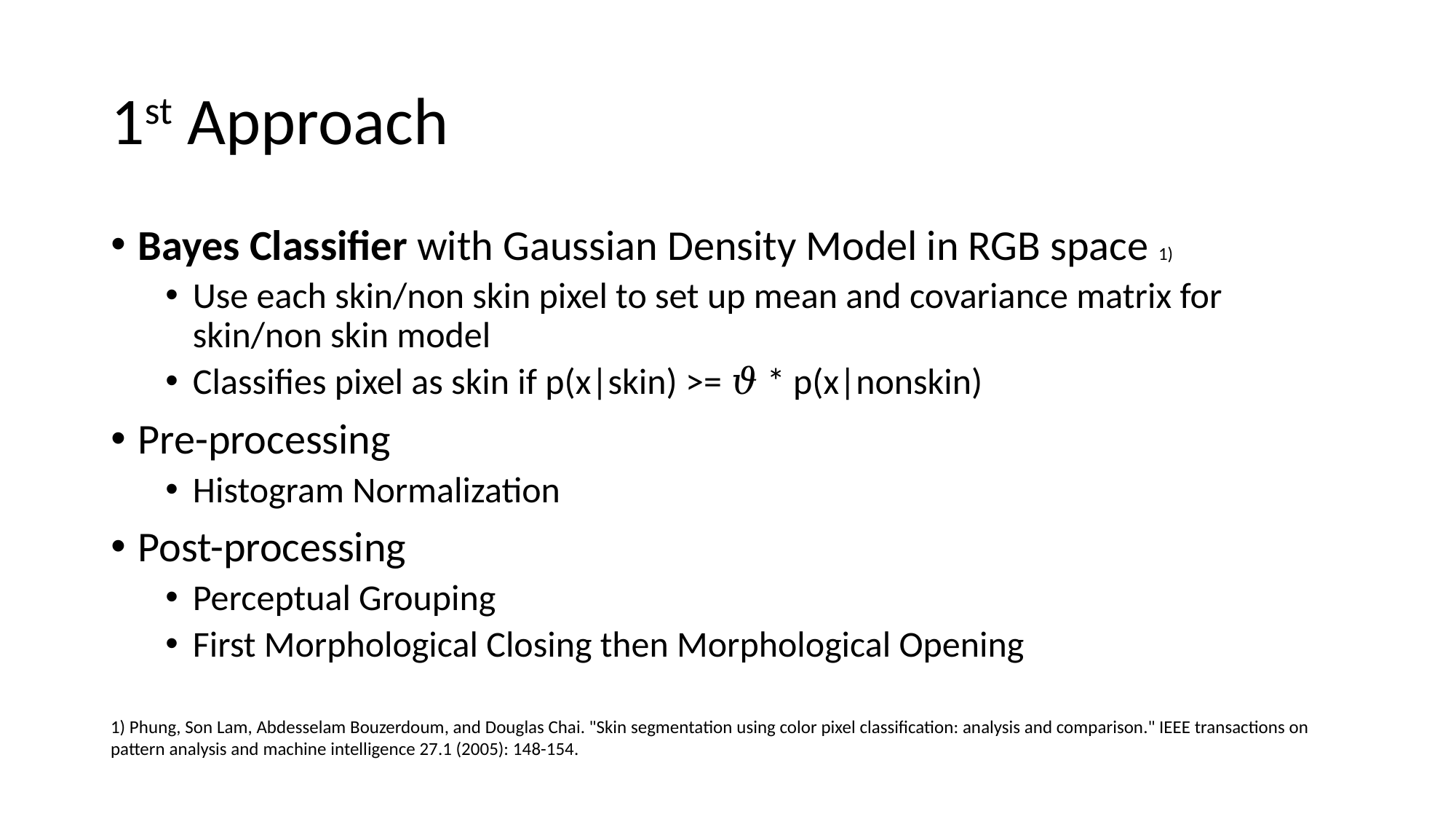

# 1st Approach
Bayes Classifier with Gaussian Density Model in RGB space 1)
Use each skin/non skin pixel to set up mean and covariance matrix for skin/non skin model
Classifies pixel as skin if p(x|skin) >= 𝜗 * p(x|nonskin)
Pre-processing
Histogram Normalization
Post-processing
Perceptual Grouping
First Morphological Closing then Morphological Opening

1) Phung, Son Lam, Abdesselam Bouzerdoum, and Douglas Chai. "Skin segmentation using color pixel classification: analysis and comparison." IEEE transactions on pattern analysis and machine intelligence 27.1 (2005): 148-154.